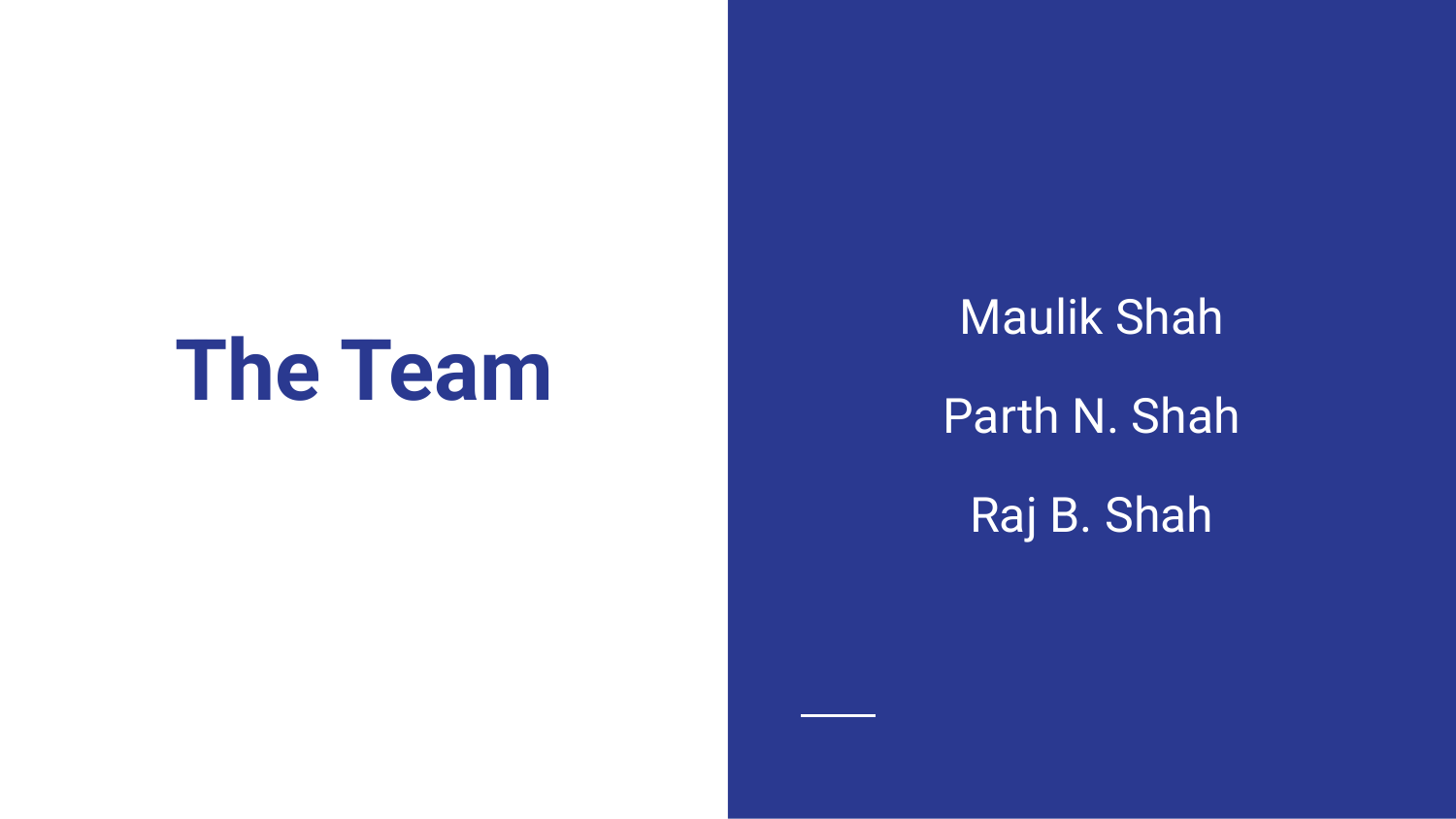

Maulik Shah
Parth N. Shah
Raj B. Shah
# The Team